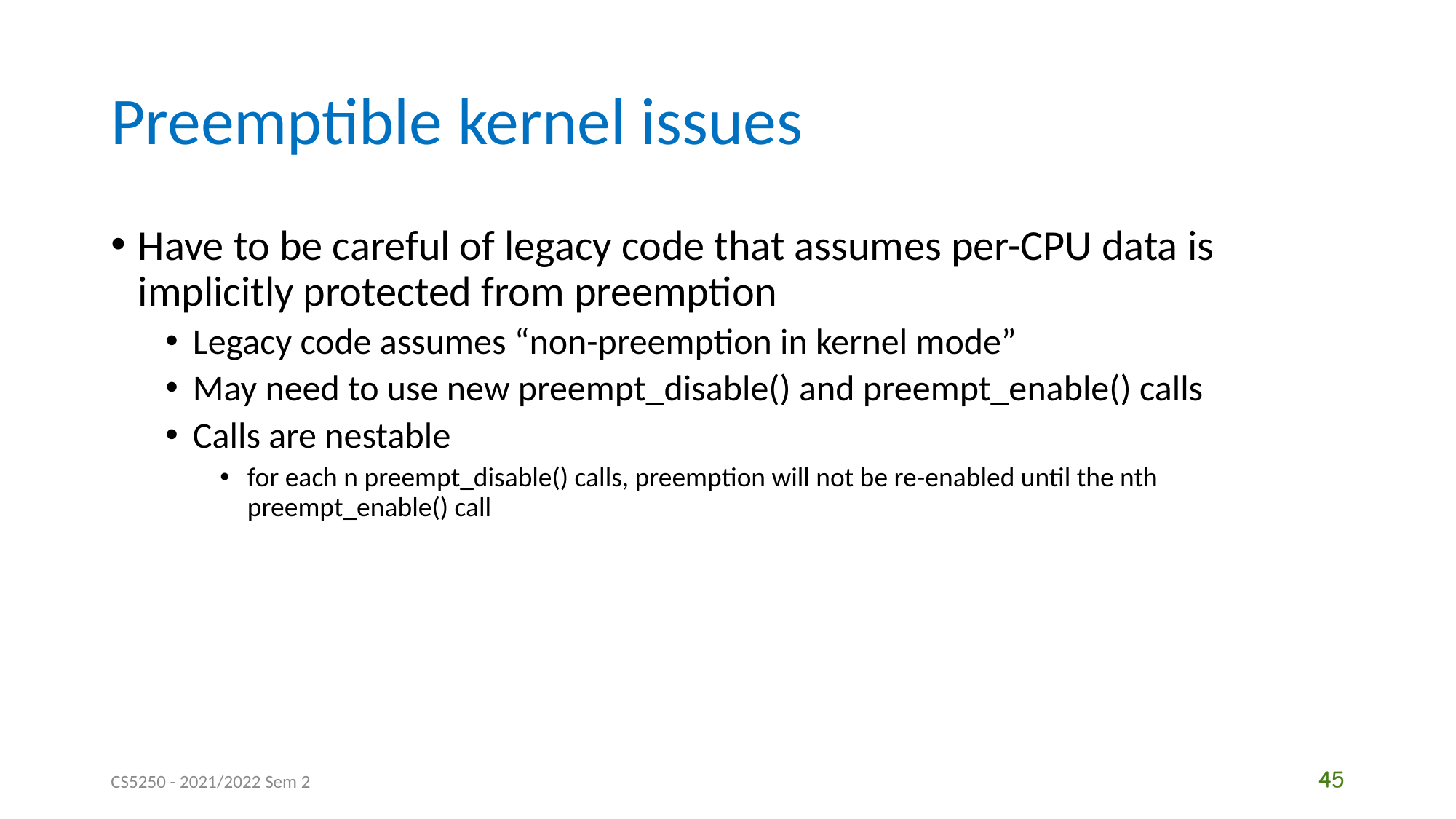

# Preemptible kernel issues
Have to be careful of legacy code that assumes per-CPU data is implicitly protected from preemption
Legacy code assumes “non-preemption in kernel mode”
May need to use new preempt_disable() and preempt_enable() calls
Calls are nestable
for each n preempt_disable() calls, preemption will not be re-enabled until the nth preempt_enable() call
CS5250 - 2021/2022 Sem 2
            45